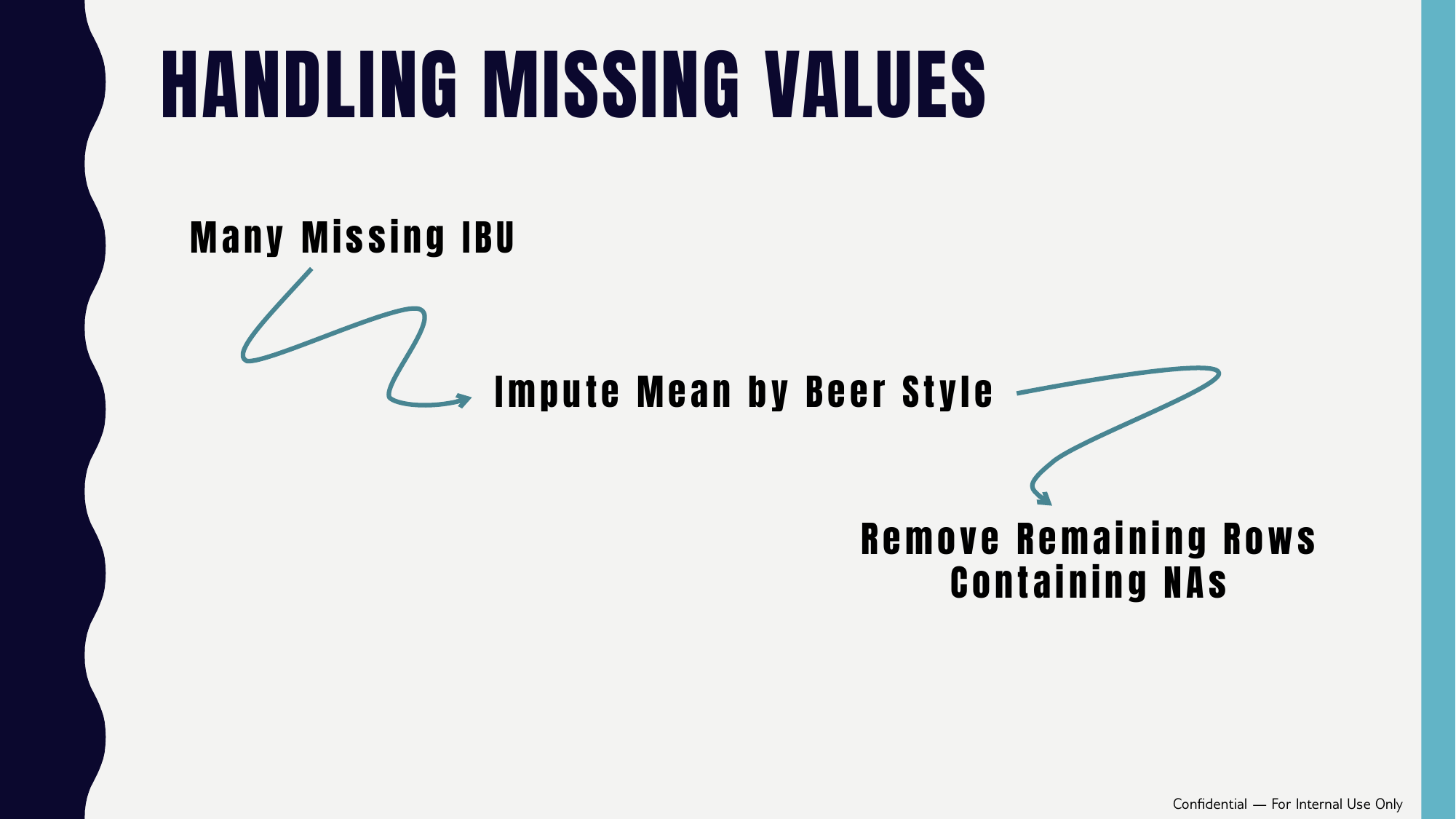

# Handling Missing Values
Many Missing IBU

Impute Mean by Beer Style

Remove Remaining Rows
Containing NAs
Confidential — For Internal Use Only